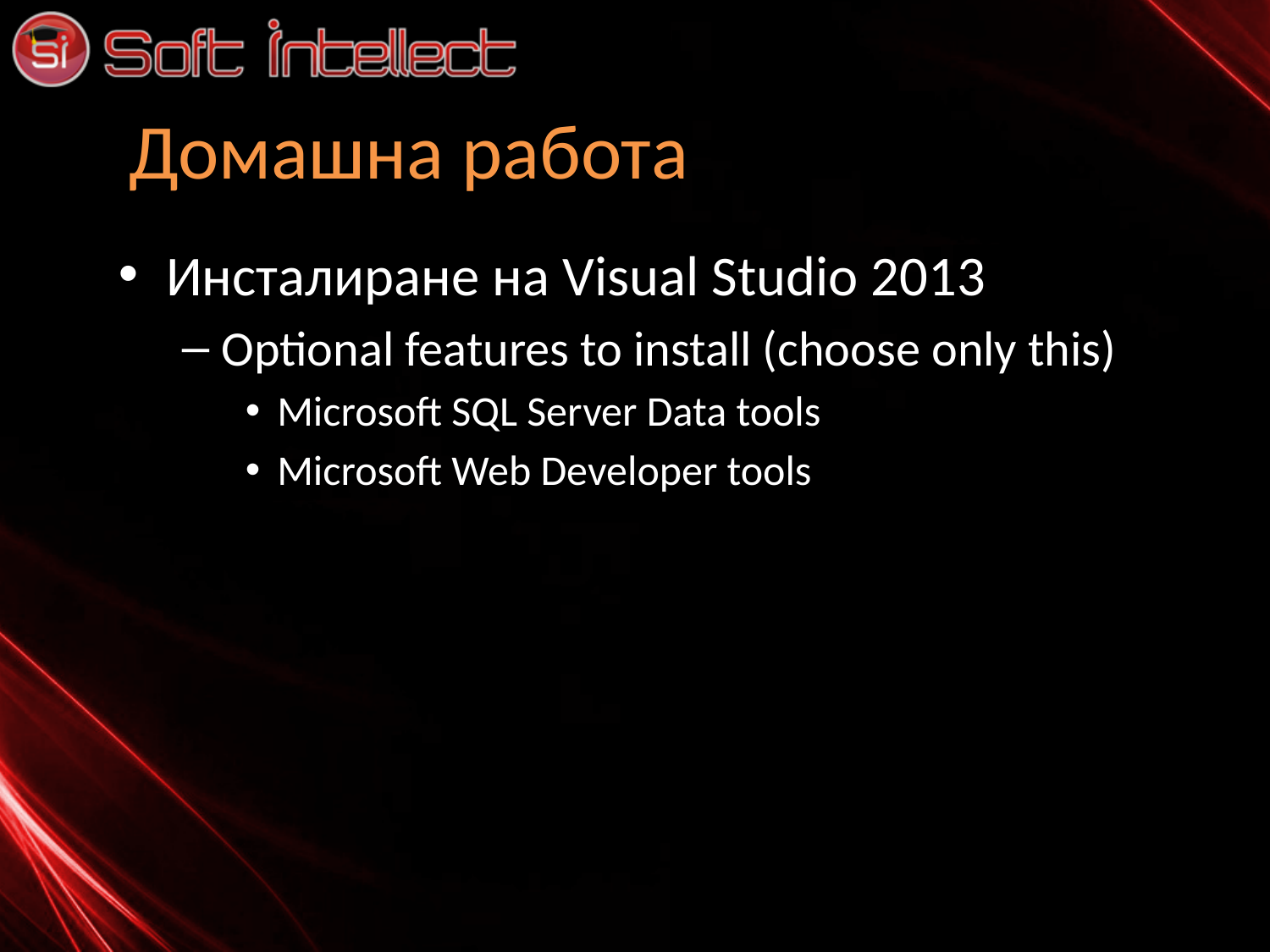

# Домашна работа
Инсталиране на Visual Studio 2013
Optional features to install (choose only this)
Microsoft SQL Server Data tools
Microsoft Web Developer tools